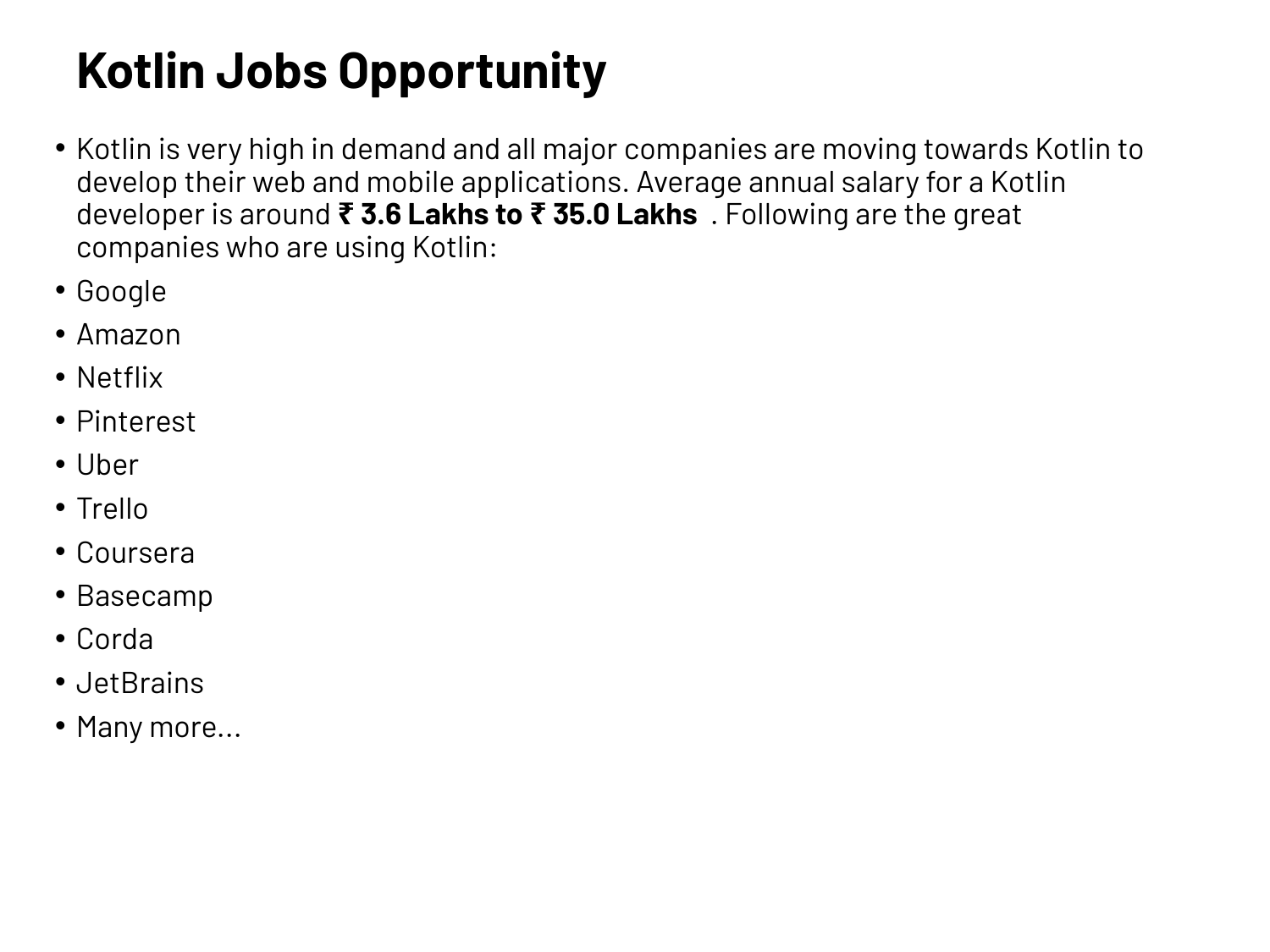

# Kotlin Jobs Opportunity
Kotlin is very high in demand and all major companies are moving towards Kotlin to develop their web and mobile applications. Average annual salary for a Kotlin developer is around ₹ 3.6 Lakhs to ₹ 35.0 Lakhs  . Following are the great companies who are using Kotlin:
Google
Amazon
Netflix
Pinterest
Uber
Trello
Coursera
Basecamp
Corda
JetBrains
Many more...